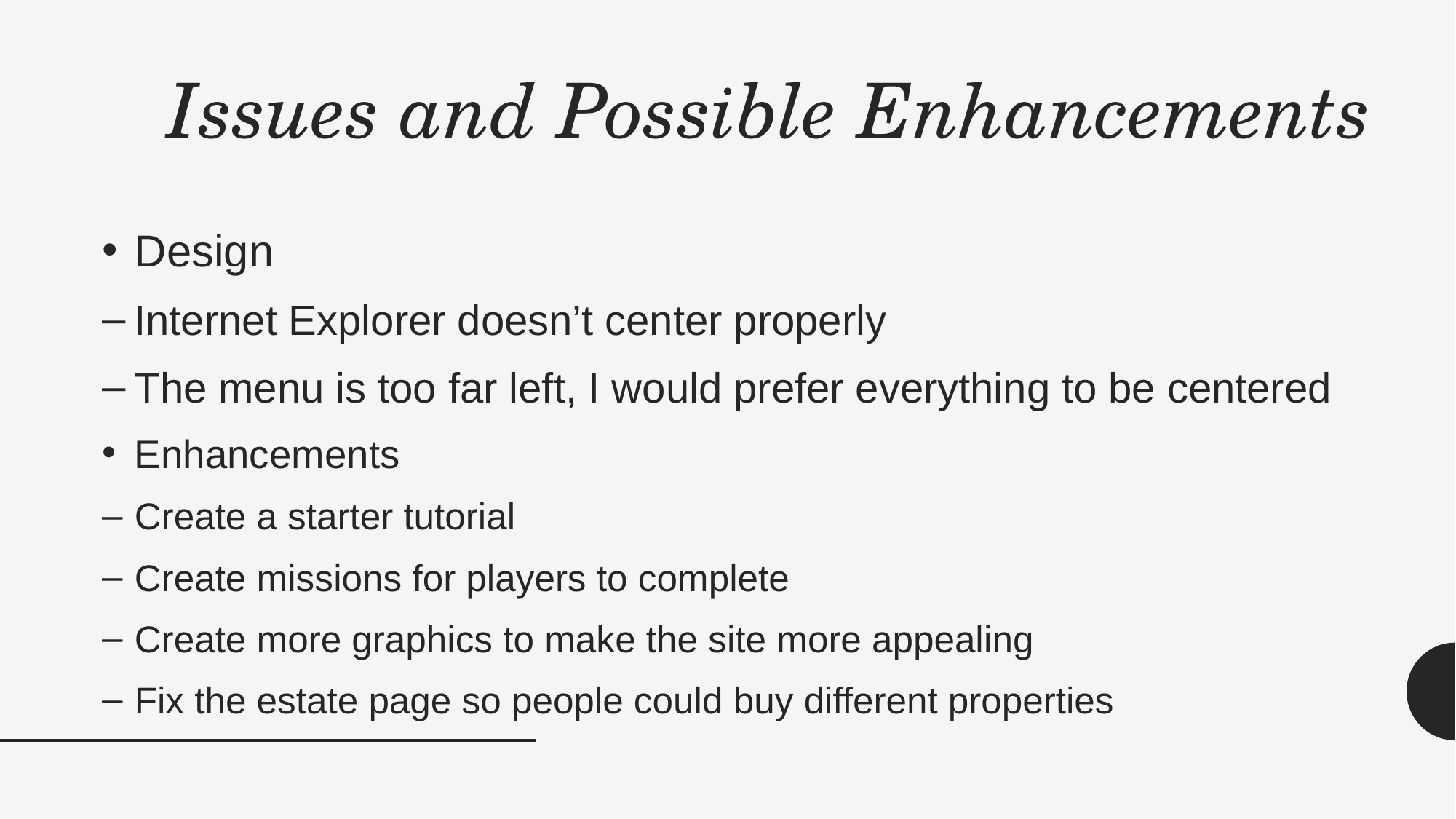

# Issues and Possible Enhancements
Design
Internet Explorer doesn’t center properly
The menu is too far left, I would prefer everything to be centered
Enhancements
Create a starter tutorial
Create missions for players to complete
Create more graphics to make the site more appealing
Fix the estate page so people could buy different properties